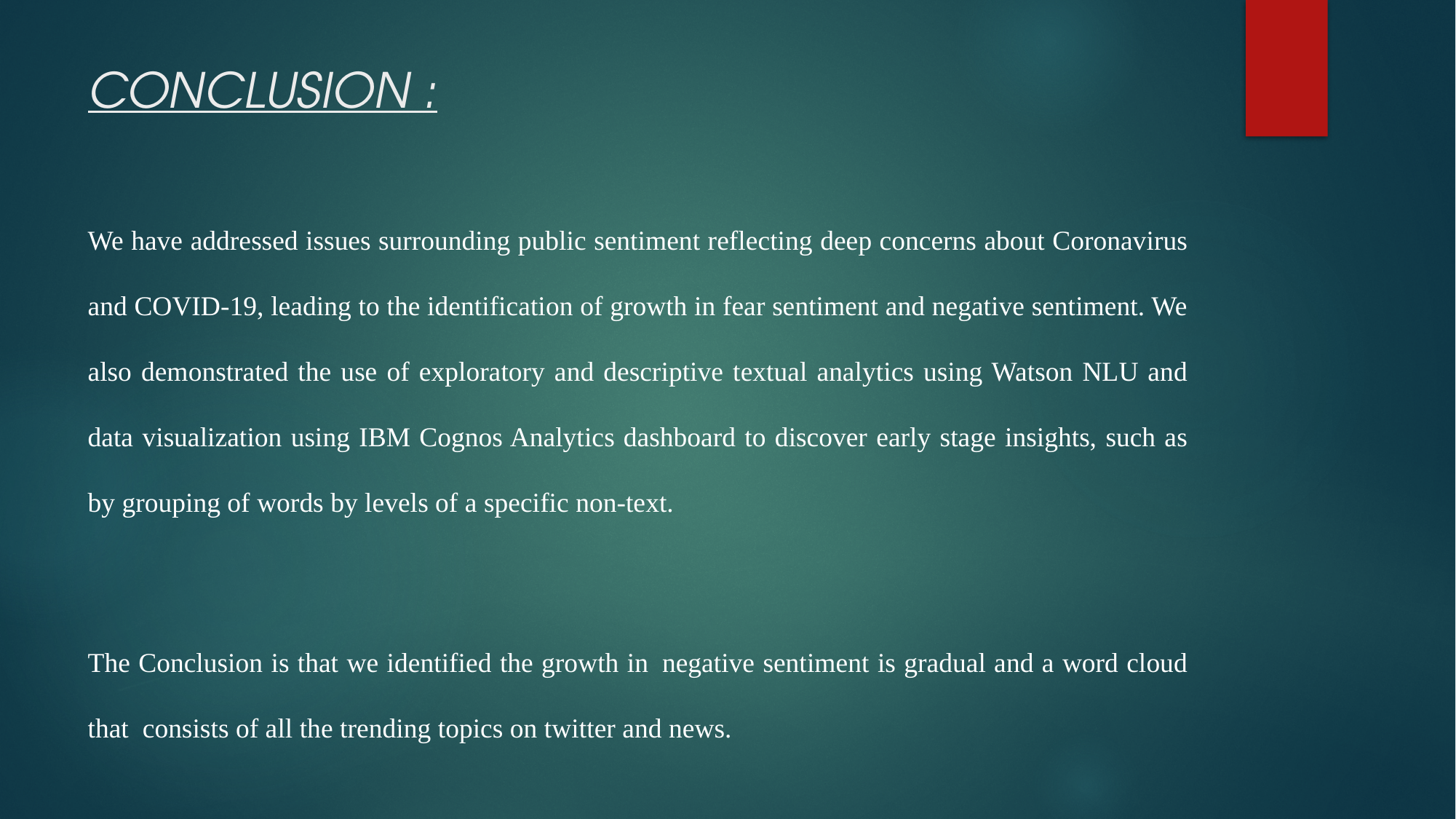

# CONCLUSION :
We have addressed issues surrounding public sentiment reflecting deep concerns about Coronavirus and COVID-19, leading to the identification of growth in fear sentiment and negative sentiment. We also demonstrated the use of exploratory and descriptive textual analytics using Watson NLU and data visualization using IBM Cognos Analytics dashboard to discover early stage insights, such as by grouping of words by levels of a specific non-text.

The Conclusion is that we identified the growth in  negative sentiment is gradual and a word cloud that  consists of all the trending topics on twitter and news.